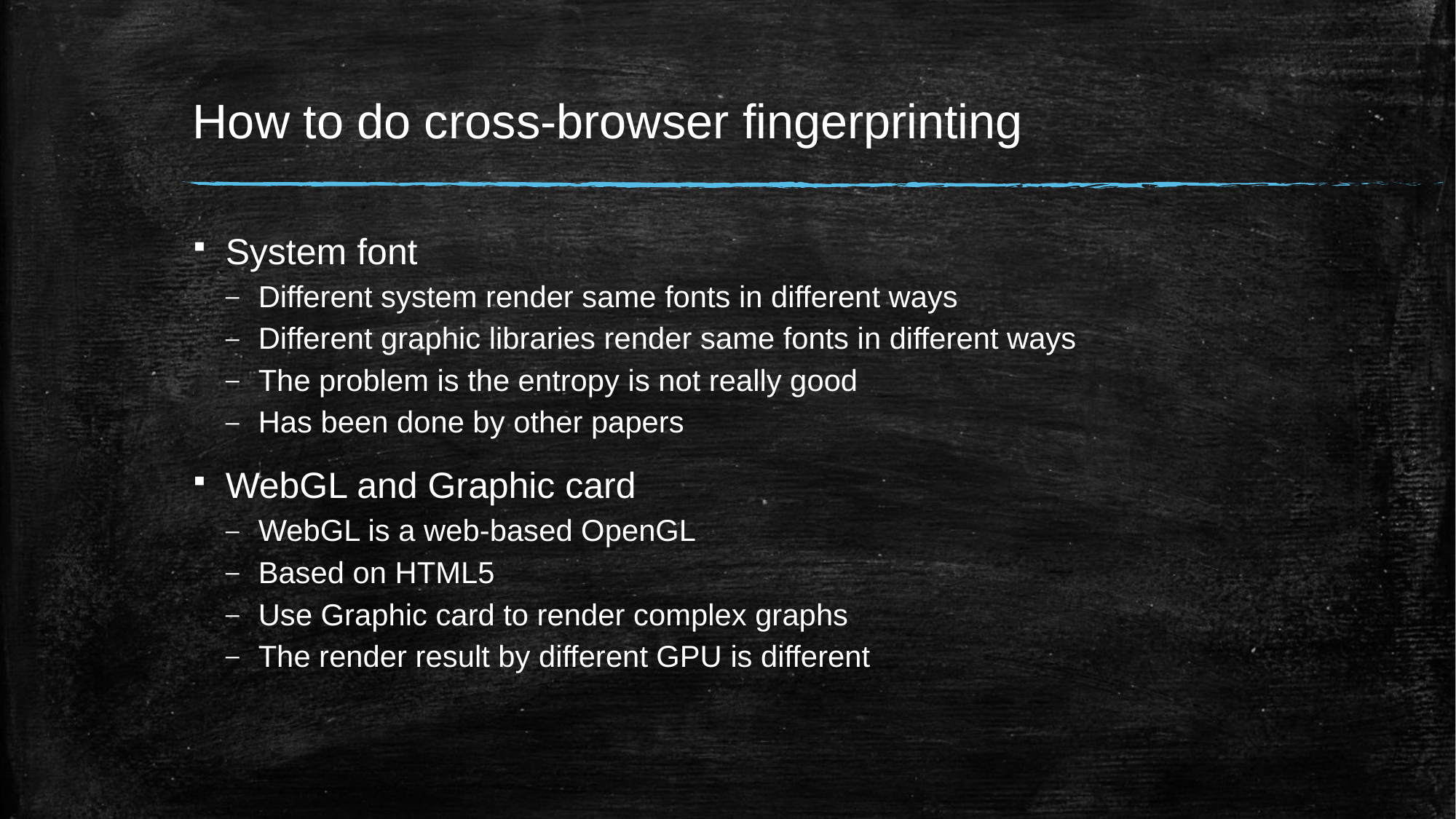

# How to do cross-browser fingerprinting
System font
Different system render same fonts in different ways
Different graphic libraries render same fonts in different ways
The problem is the entropy is not really good
Has been done by other papers
WebGL and Graphic card
WebGL is a web-based OpenGL
Based on HTML5
Use Graphic card to render complex graphs
The render result by different GPU is different